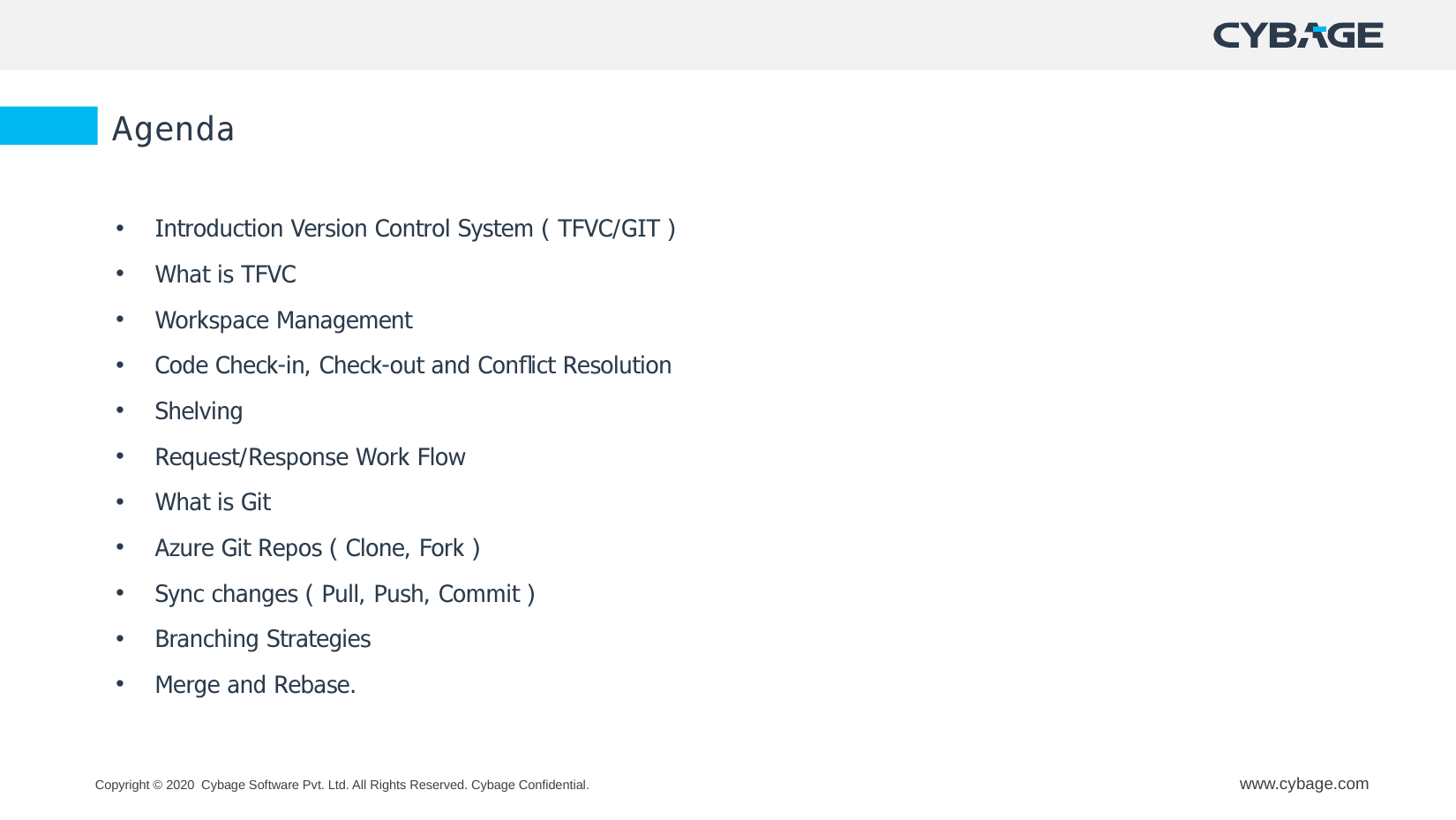

Agenda

Introduction Version Control System ( TFVC/GIT )
What is TFVC
Workspace Management
Code Check-in, Check-out and Conflict Resolution
Shelving
Request/Response Work Flow
What is Git
Azure Git Repos ( Clone, Fork )
Sync changes ( Pull, Push, Commit )
Branching Strategies
Merge and Rebase.